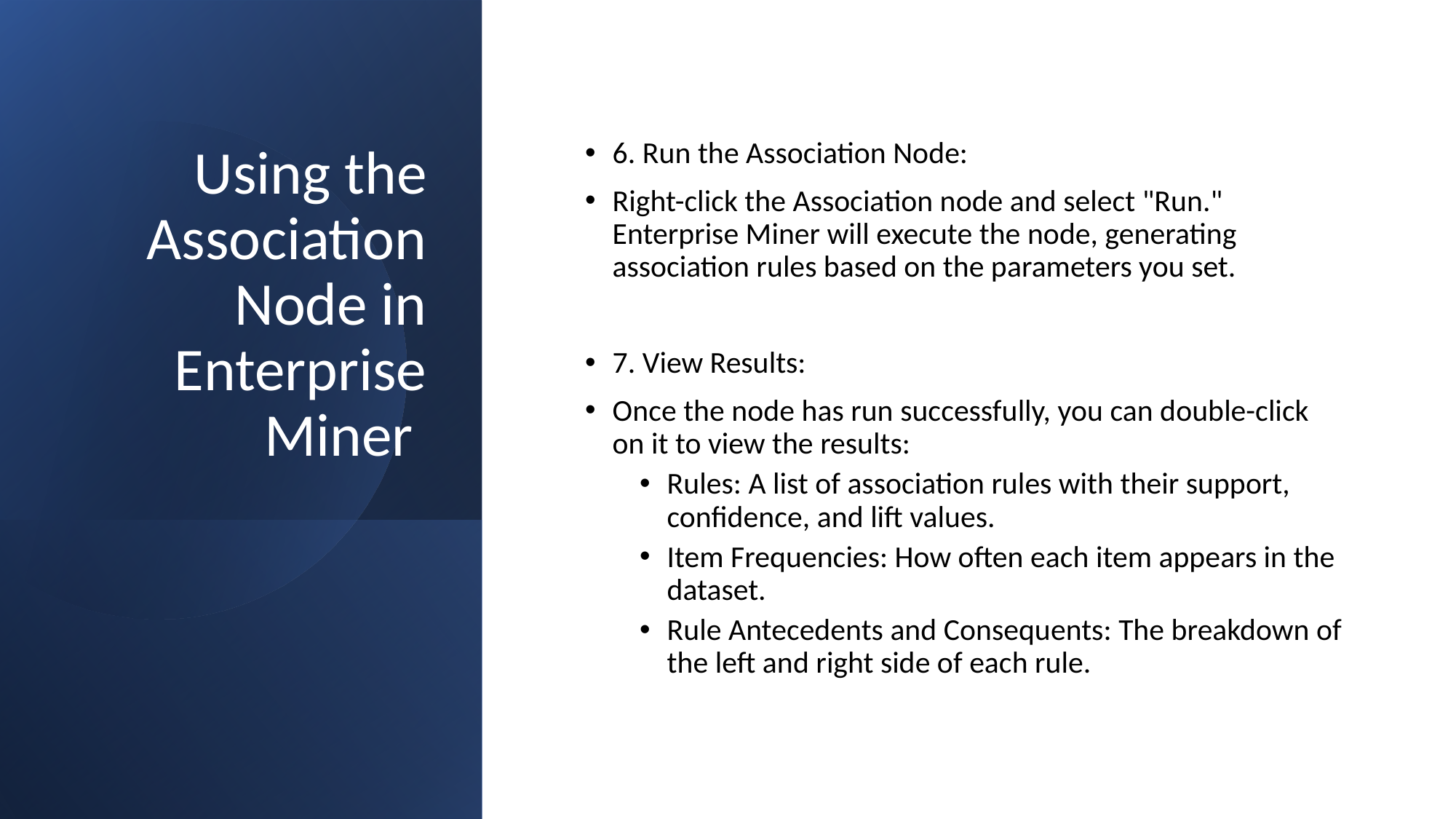

# Using the Association Node in Enterprise Miner
6. Run the Association Node:
Right-click the Association node and select "Run." Enterprise Miner will execute the node, generating association rules based on the parameters you set.

7. View Results:
Once the node has run successfully, you can double-click on it to view the results:
Rules: A list of association rules with their support, confidence, and lift values.
Item Frequencies: How often each item appears in the dataset.
Rule Antecedents and Consequents: The breakdown of the left and right side of each rule.